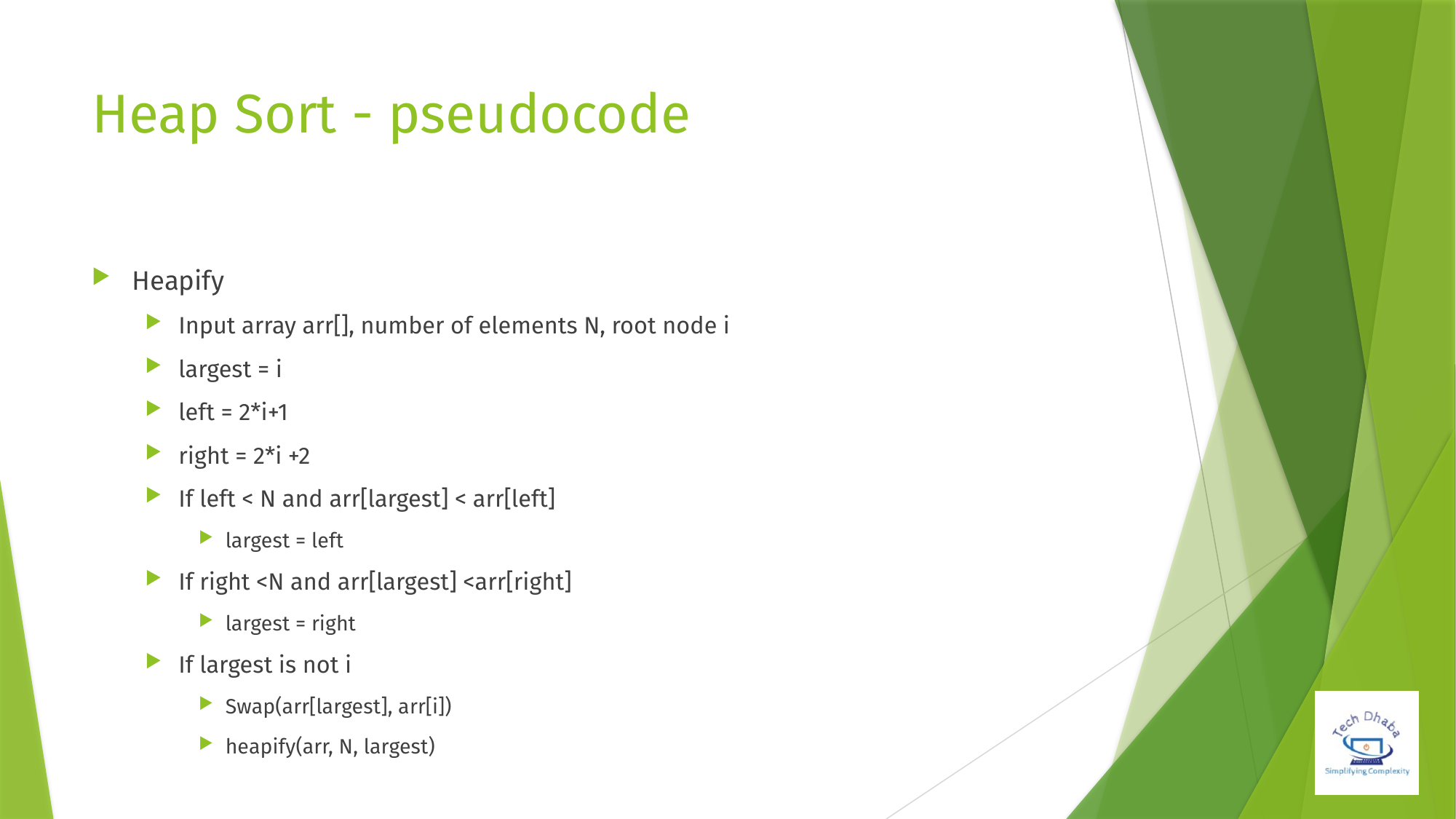

# Heap Sort - pseudocode
Heapify
Input array arr[], number of elements N, root node i
largest = i
left = 2*i+1
right = 2*i +2
If left < N and arr[largest] < arr[left]
largest = left
If right <N and arr[largest] <arr[right]
largest = right
If largest is not i
Swap(arr[largest], arr[i])
heapify(arr, N, largest)